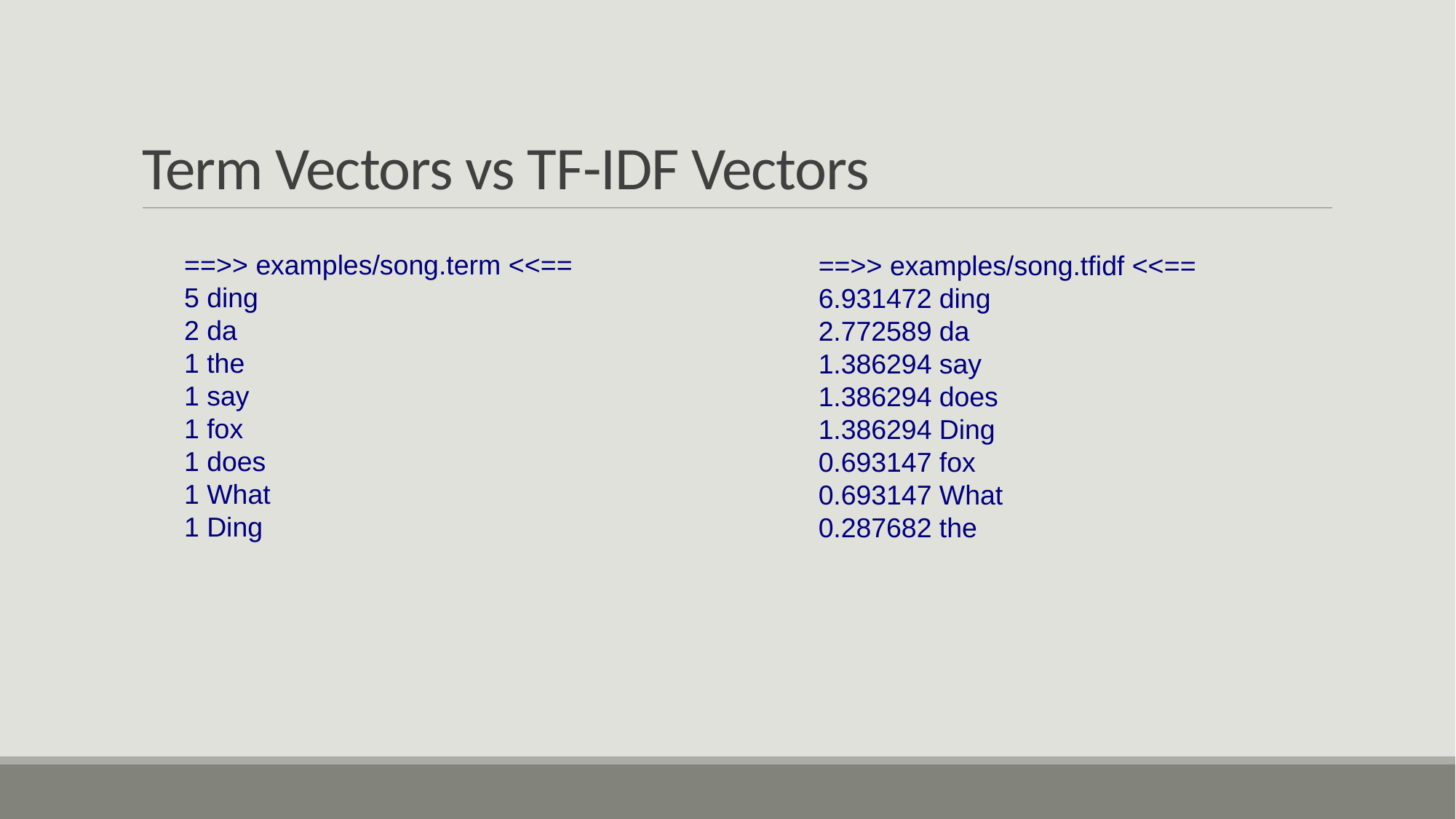

# Term Vectors vs TF-IDF Vectors
==>> examples/song.term <<==
5 ding
2 da
1 the
1 say
1 fox
1 does
1 What
1 Ding
==>> examples/song.tfidf <<==
6.931472 ding
2.772589 da
1.386294 say
1.386294 does
1.386294 Ding
0.693147 fox
0.693147 What
0.287682 the